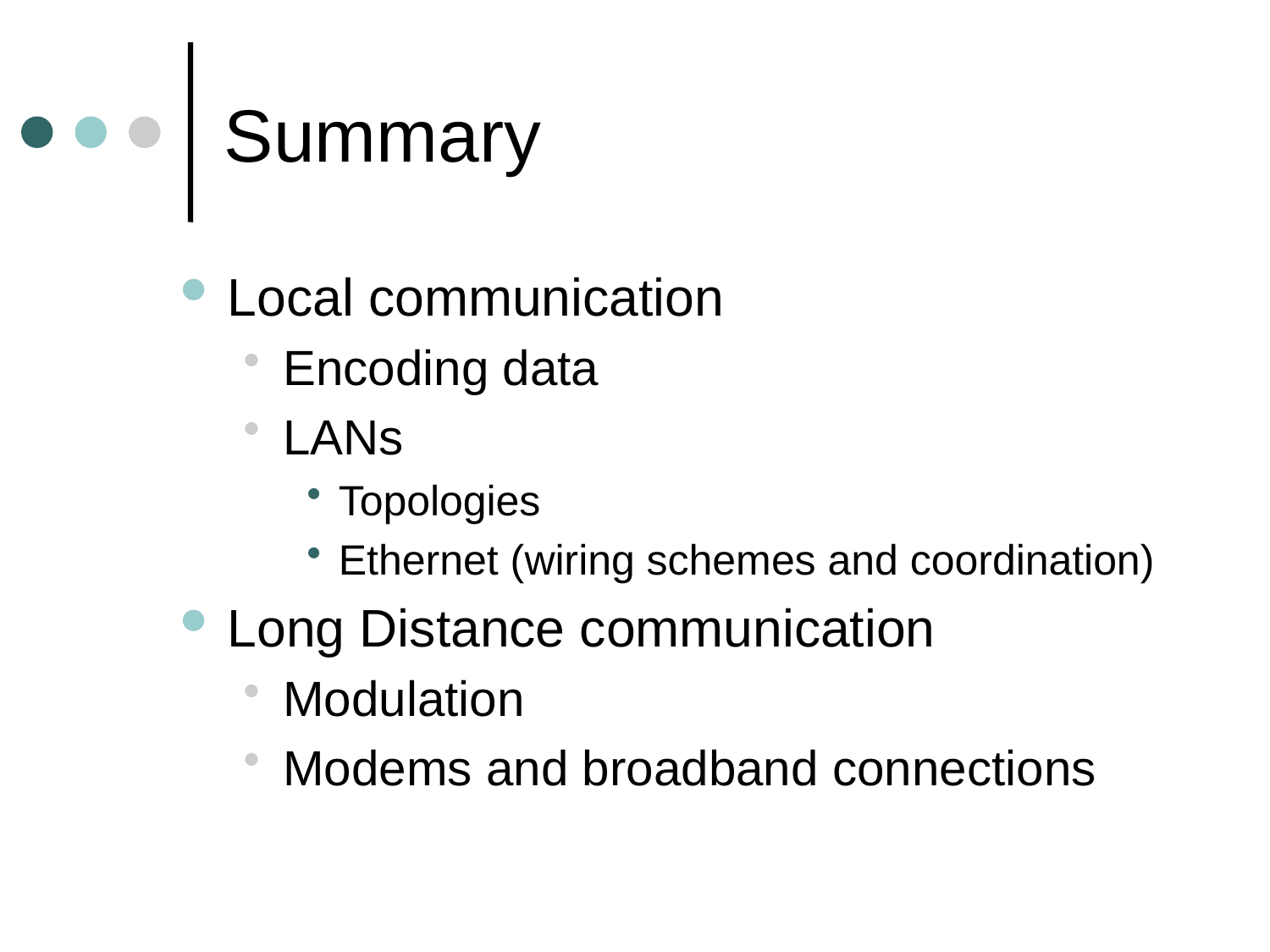

# Summary
Local communication
Encoding data
LANs
Topologies
Ethernet (wiring schemes and coordination)
Long Distance communication
Modulation
Modems and broadband connections